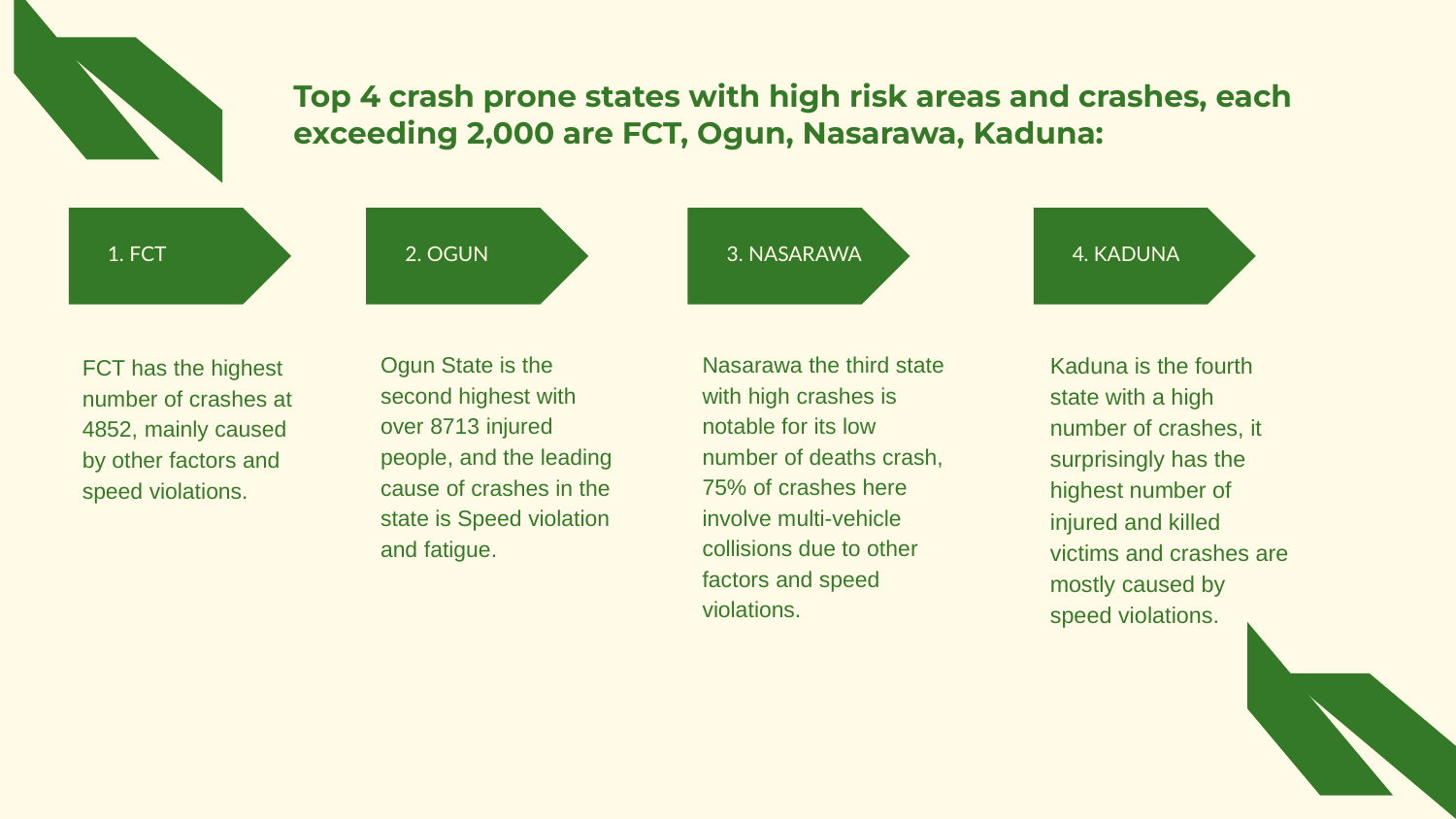

# Top 4 crash prone states with high risk areas and crashes, each exceeding 2,000 are FCT, Ogun, Nasarawa, Kaduna:

1. FCT
2. OGUN
3. NASARAWA
4. KADUNA
Ogun State is the second highest with over 8713 injured people, and the leading cause of crashes in the state is Speed violation and fatigue.

Nasarawa the third state with high crashes is notable for its low number of deaths crash, 75% of crashes here involve multi-vehicle collisions due to other factors and speed violations.

Kaduna is the fourth state with a high number of crashes, it surprisingly has the highest number of injured and killed victims and crashes are mostly caused by speed violations.
FCT has the highest number of crashes at 4852, mainly caused by other factors and speed violations.